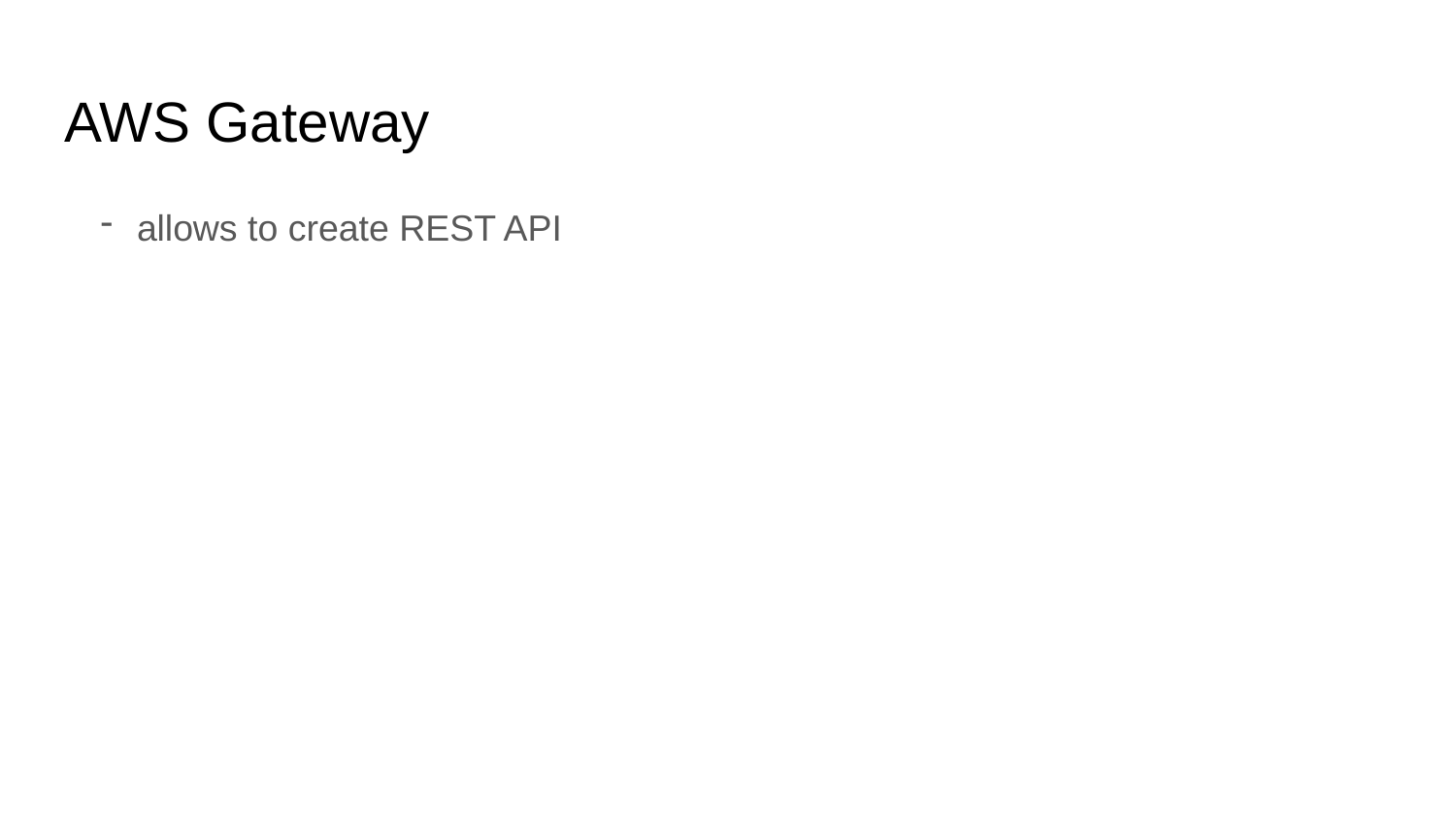

# AWS Gateway
allows to create REST API